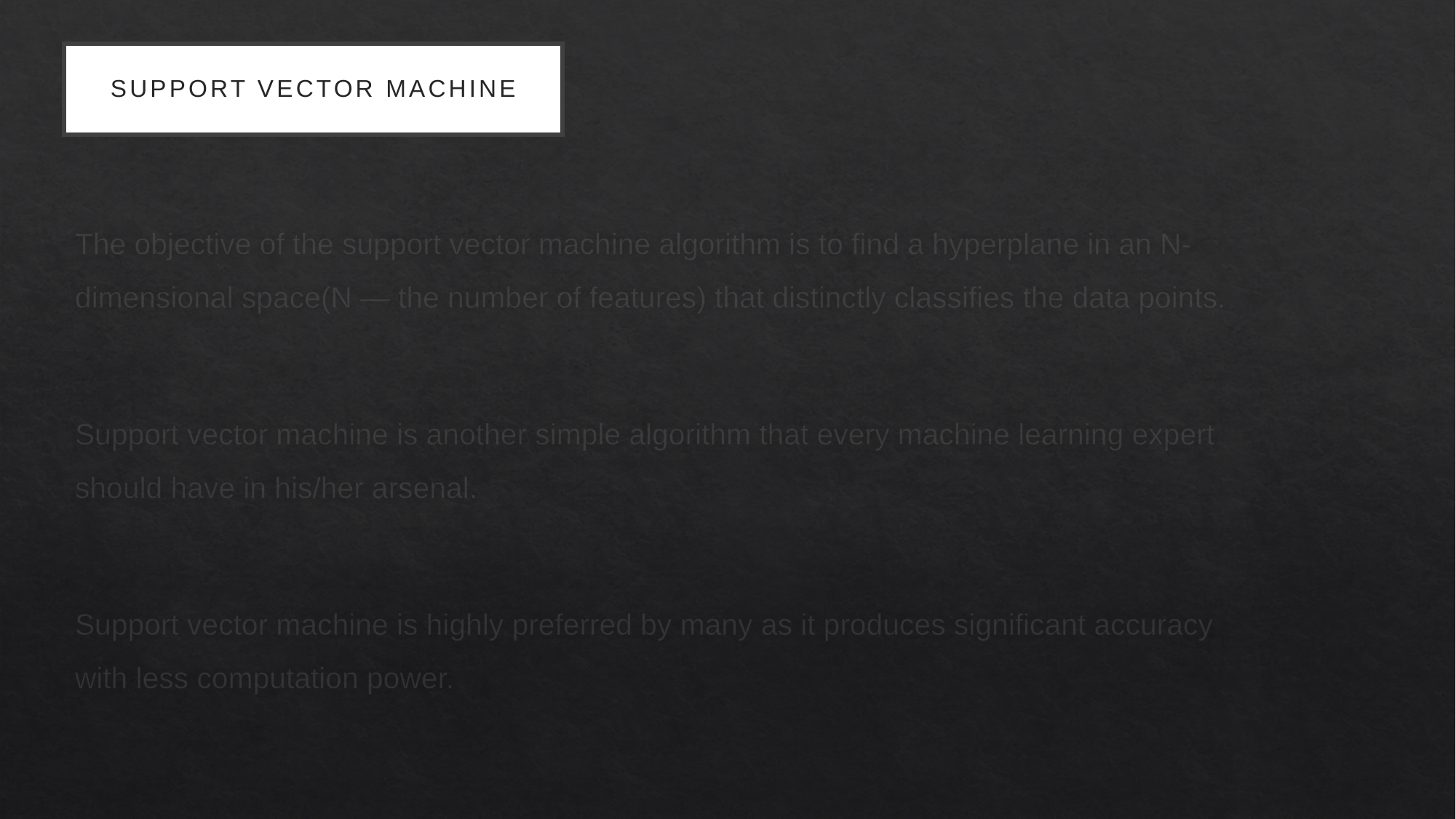

SUPPORT VECTOR MACHINE
The objective of the support vector machine algorithm is to find a hyperplane in an N-dimensional space(N — the number of features) that distinctly classifies the data points.

Support vector machine is another simple algorithm that every machine learning expert should have in his/her arsenal.

Support vector machine is highly preferred by many as it produces significant accuracy with less computation power.